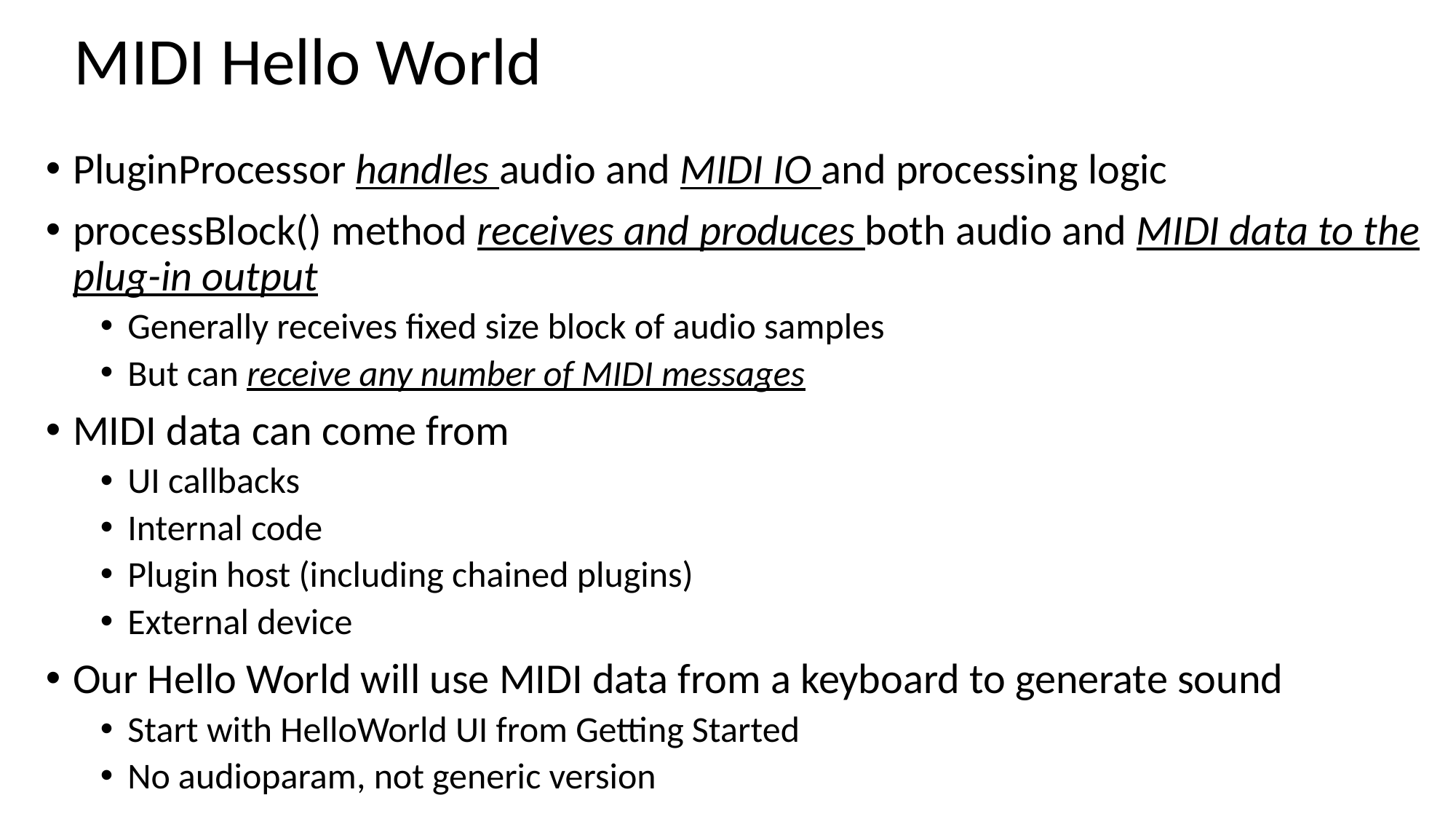

# MIDI Hello World
PluginProcessor handles audio and MIDI IO and processing logic
processBlock() method receives and produces both audio and MIDI data to the plug-in output
Generally receives fixed size block of audio samples
But can receive any number of MIDI messages
MIDI data can come from
UI callbacks
Internal code
Plugin host (including chained plugins)
External device
Our Hello World will use MIDI data from a keyboard to generate sound
Start with HelloWorld UI from Getting Started
No audioparam, not generic version